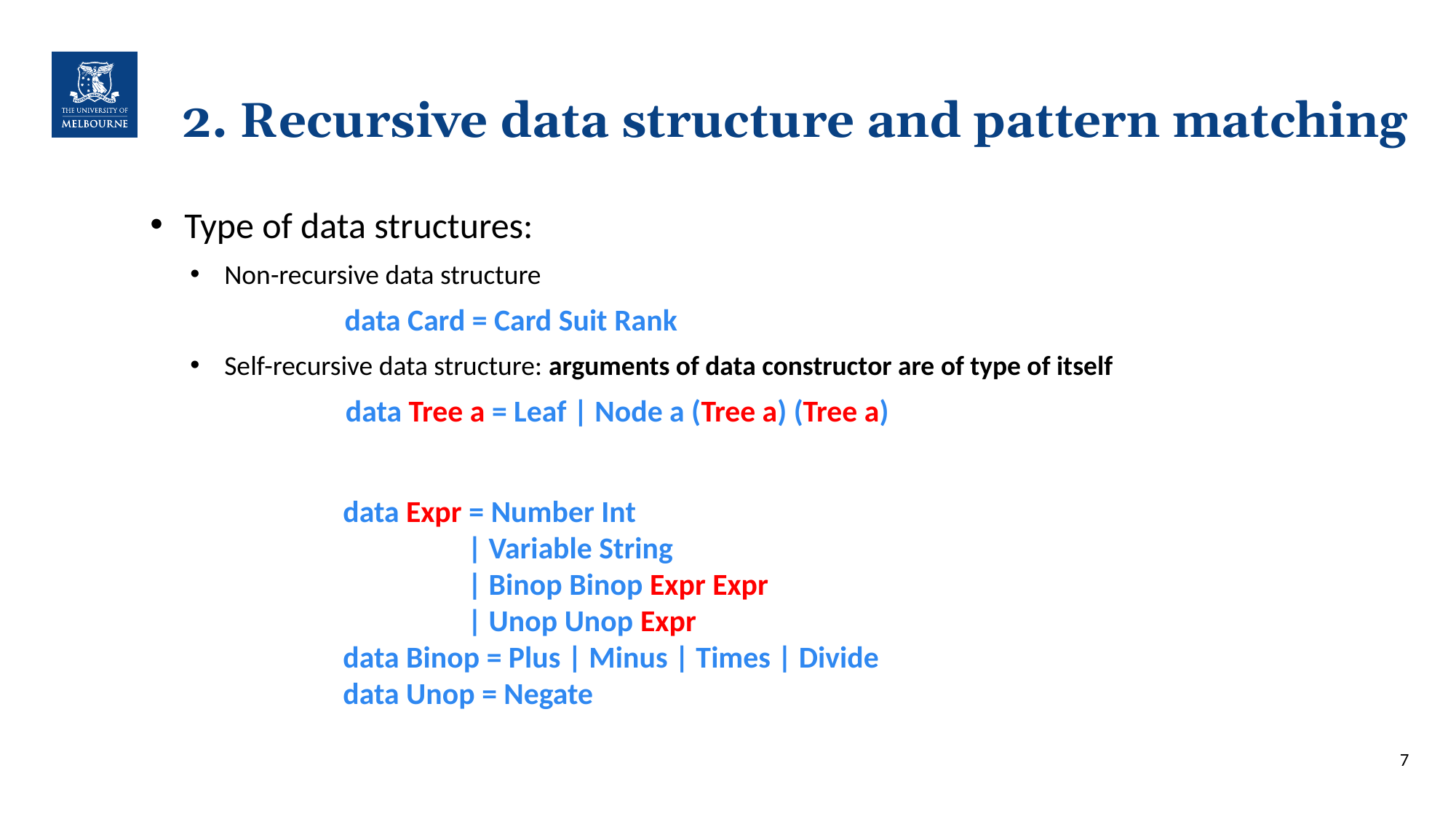

# 2. Recursive data structure and pattern matching
Type of data structures:
Non-recursive data structure

data Card = Card Suit Rank
Self-recursive data structure: arguments of data constructor are of type of itself

data Tree a = Leaf | Node a (Tree a) (Tree a)
data Expr = Number Int
                  | Variable String
                  | Binop Binop Expr Expr
                  | Unop Unop Expr
data Binop = Plus | Minus | Times | Divide
data Unop = Negate
7